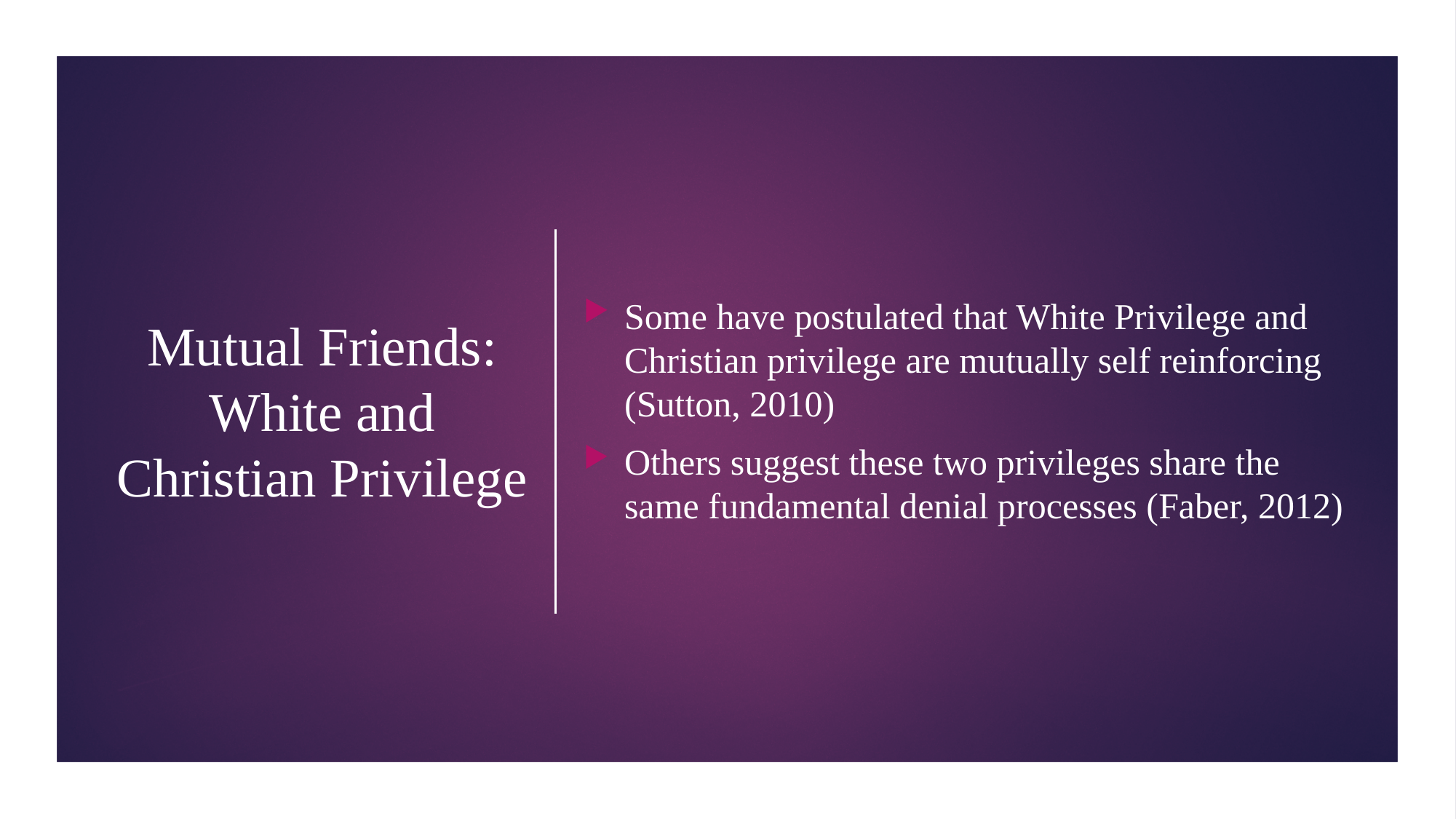

# Mutual Friends: White and Christian Privilege
Some have postulated that White Privilege and Christian privilege are mutually self reinforcing (Sutton, 2010)
Others suggest these two privileges share the same fundamental denial processes (Faber, 2012)